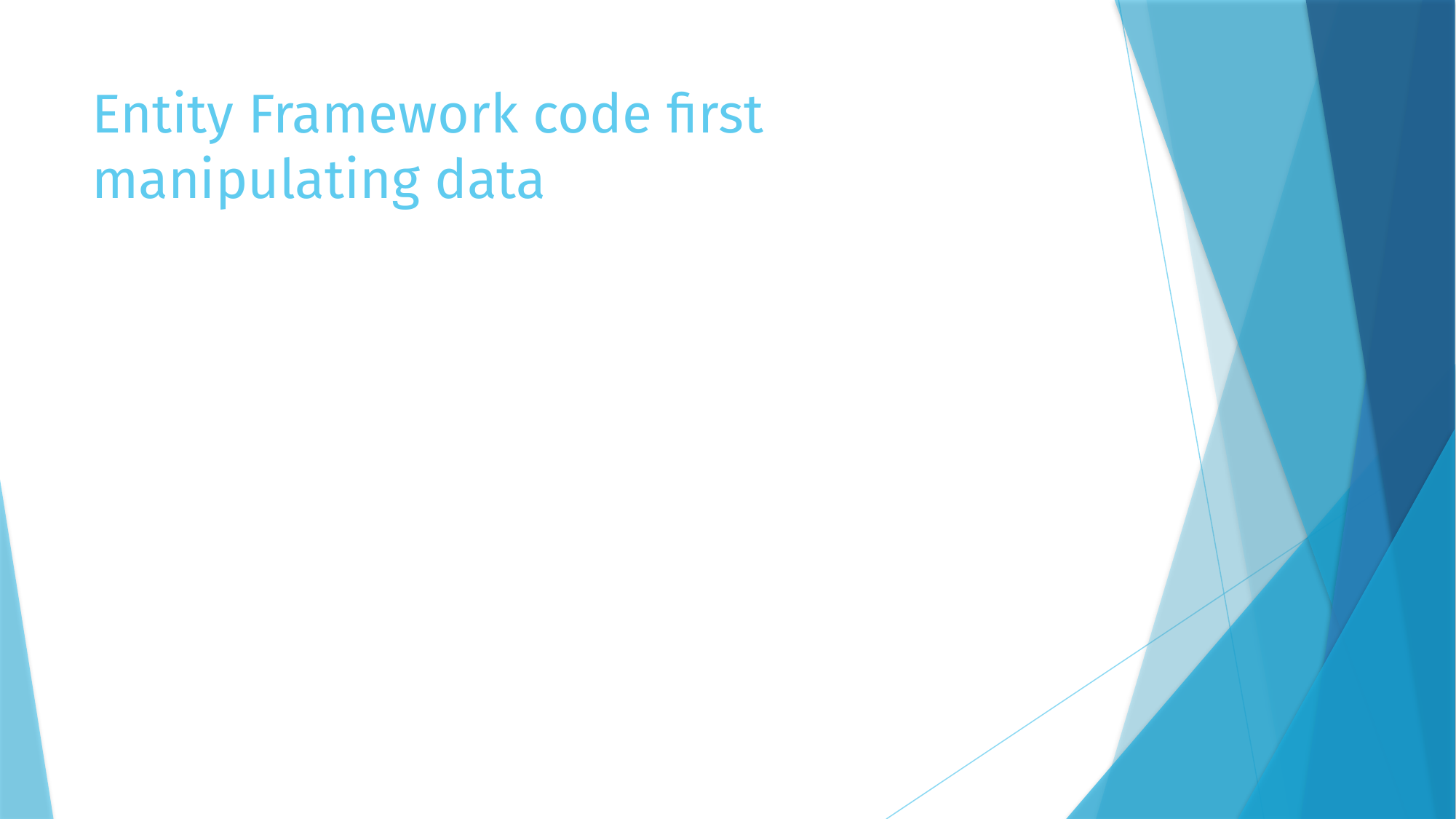

# Entity Framework code first manipulating data